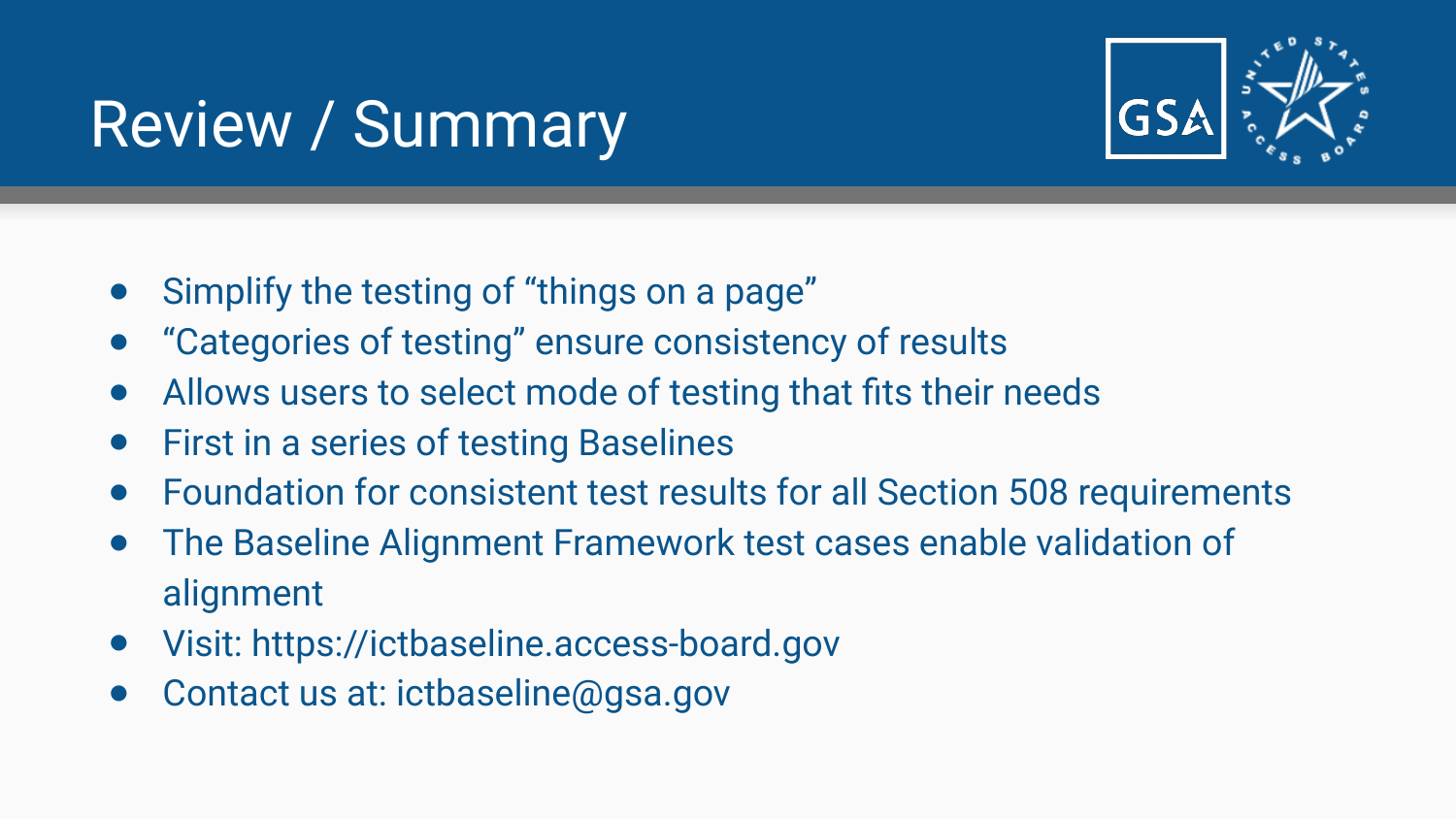

# Review / Summary
Simplify the testing of “things on a page”
“Categories of testing” ensure consistency of results
Allows users to select mode of testing that fits their needs
First in a series of testing Baselines
Foundation for consistent test results for all Section 508 requirements
The Baseline Alignment Framework test cases enable validation of alignment
Visit: https://ictbaseline.access-board.gov
Contact us at: ictbaseline@gsa.gov